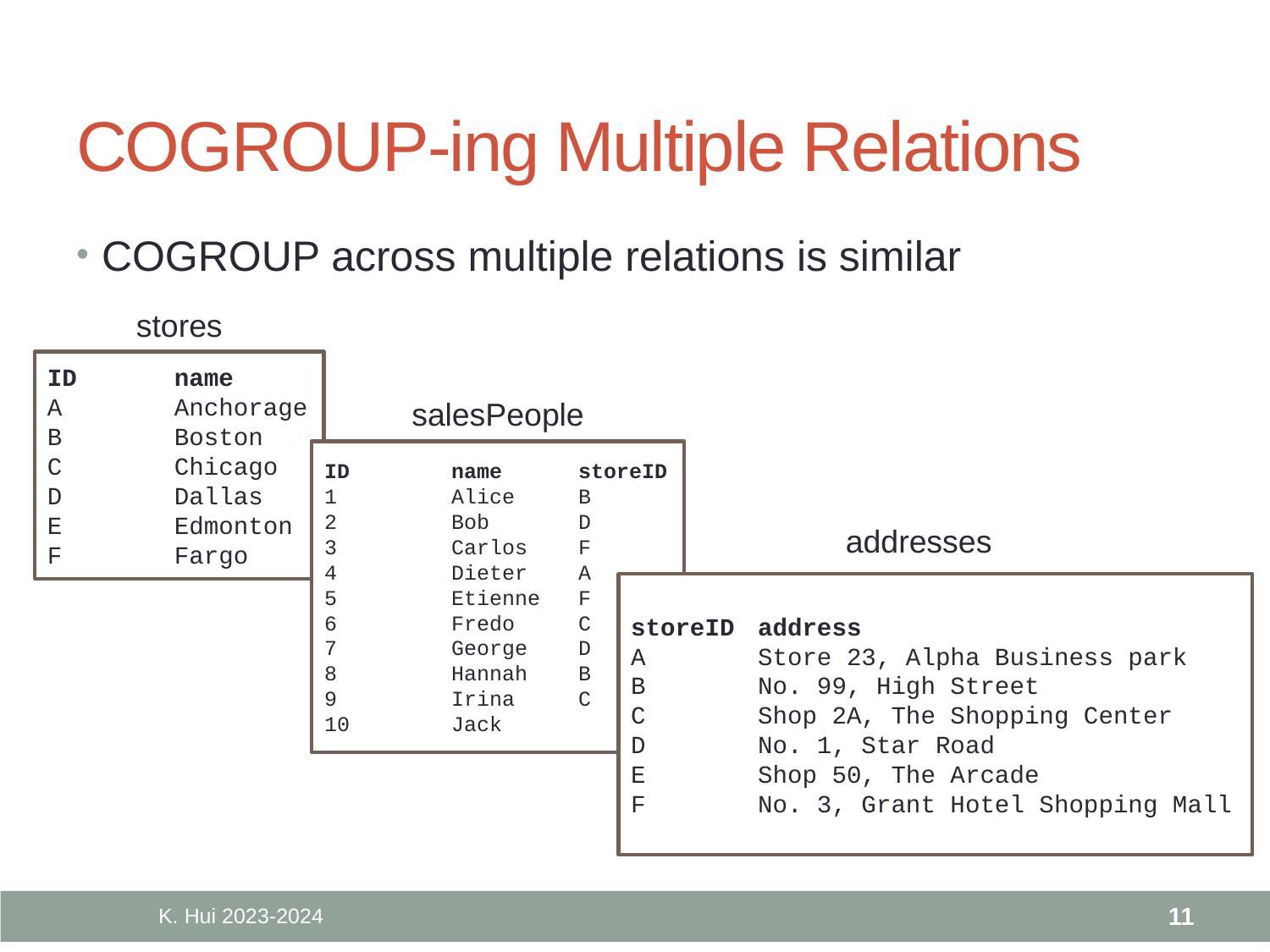

# COGROUP-ing Multiple Relations
COGROUP across multiple relations is similar
stores
ID	name
A	Anchorage
B	Boston
C	Chicago
D	Dallas
E	Edmonton
F	Fargo
salesPeople
ID	name	storeID
1	Alice	B
2	Bob	D
3	Carlos	F
4	Dieter	A
5	Etienne	F
6	Fredo	C
7	George	D
8	Hannah	B
9	Irina	C
10	Jack
addresses
storeID	address
A	Store 23, Alpha Business park
B	No. 99, High Street
C	Shop 2A, The Shopping Center
D	No. 1, Star Road
E	Shop 50, The Arcade
F	No. 3, Grant Hotel Shopping Mall
K. Hui 2023-2024
11